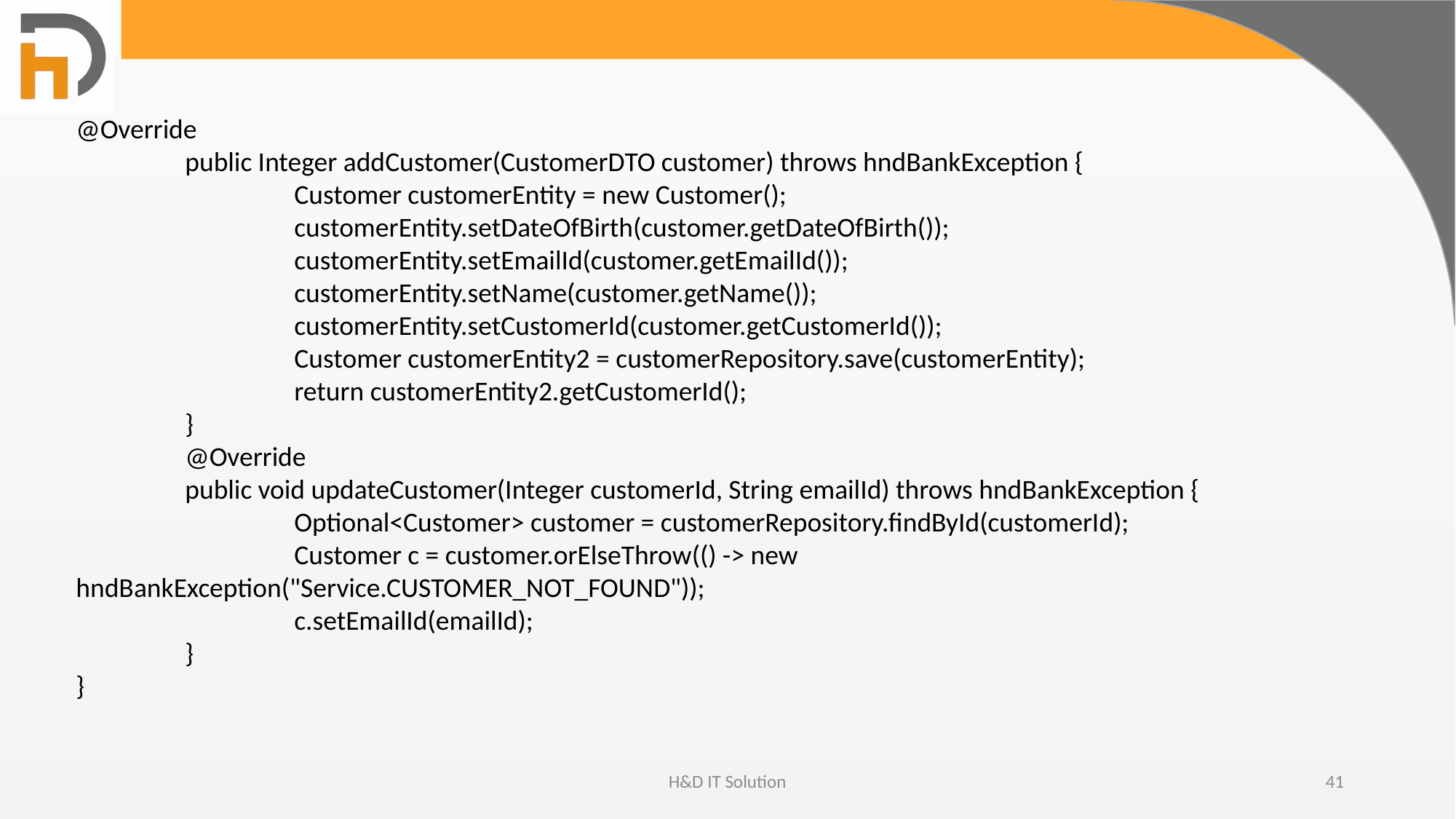

@Override
	public Integer addCustomer(CustomerDTO customer) throws hndBankException {
		Customer customerEntity = new Customer();
		customerEntity.setDateOfBirth(customer.getDateOfBirth());
		customerEntity.setEmailId(customer.getEmailId());
		customerEntity.setName(customer.getName());
		customerEntity.setCustomerId(customer.getCustomerId());
		Customer customerEntity2 = customerRepository.save(customerEntity);
		return customerEntity2.getCustomerId();
	}
	@Override
	public void updateCustomer(Integer customerId, String emailId) throws hndBankException {
		Optional<Customer> customer = customerRepository.findById(customerId);
		Customer c = customer.orElseThrow(() -> new hndBankException("Service.CUSTOMER_NOT_FOUND"));
		c.setEmailId(emailId);
	}
}
H&D IT Solution
41